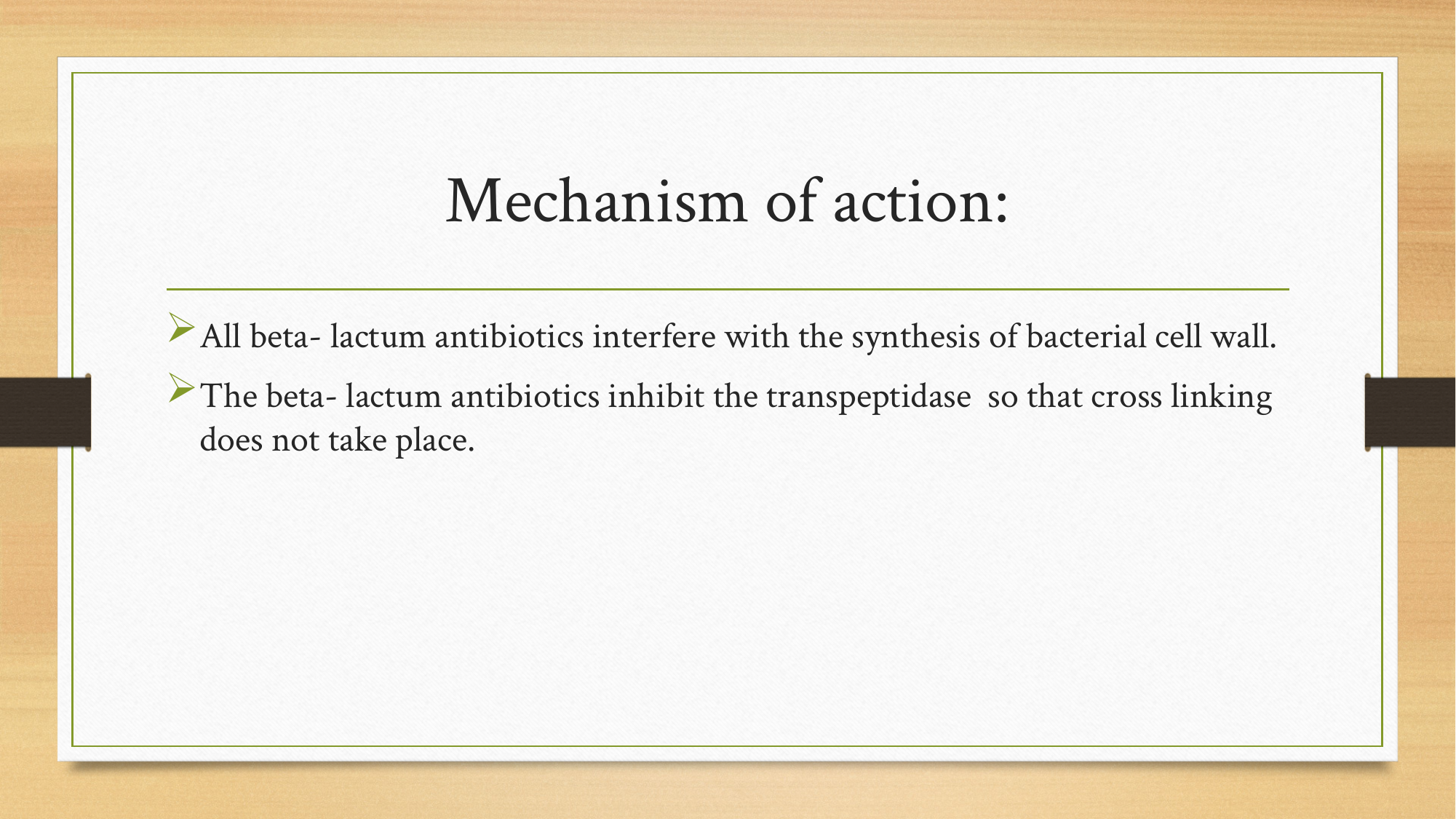

# Mechanism of action:
All beta- lactum antibiotics interfere with the synthesis of bacterial cell wall.
The beta- lactum antibiotics inhibit the transpeptidase  so that cross linking does not take place.